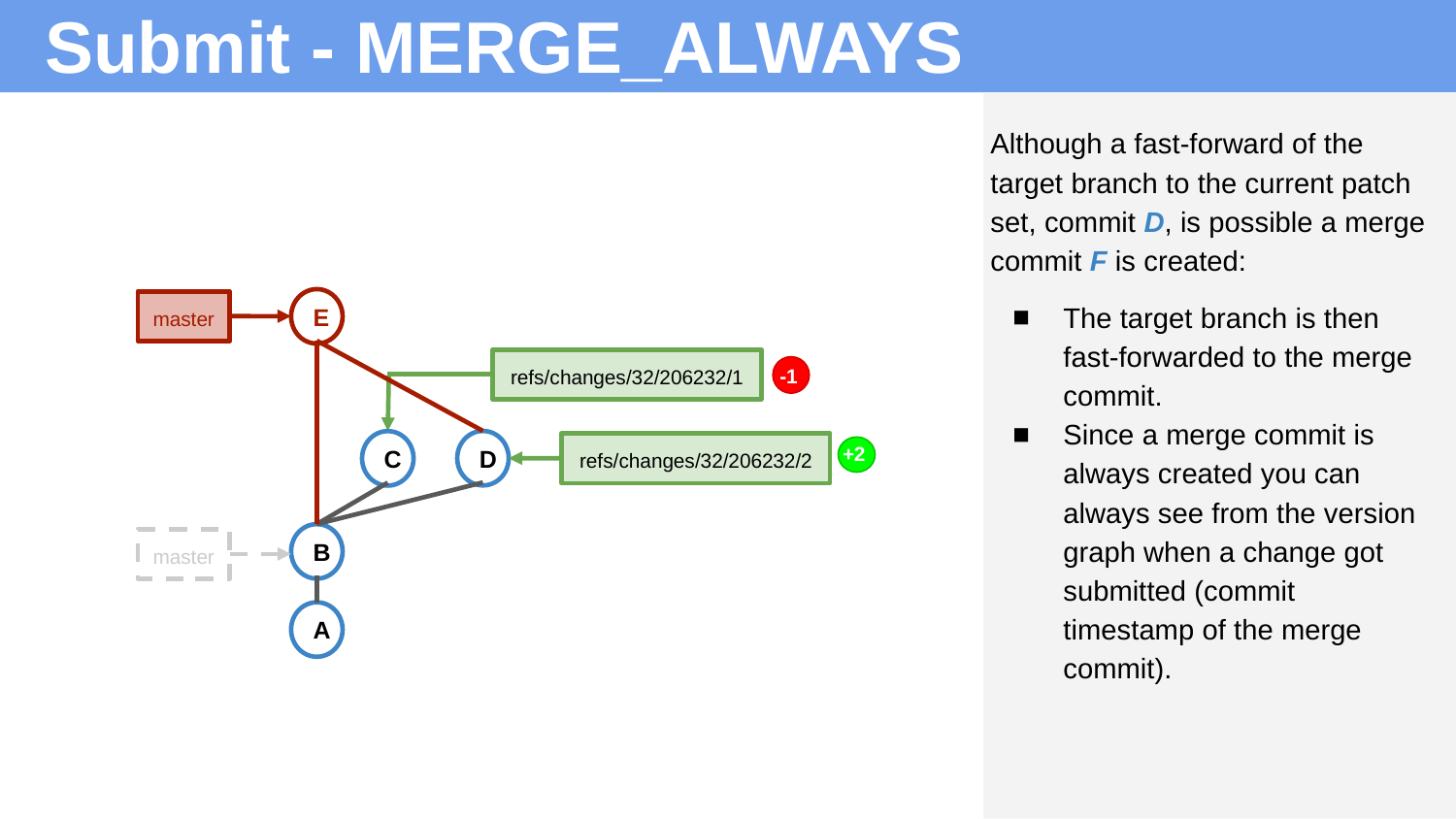

Submit - MERGE_ALWAYS

Although a fast-forward of the target branch to the current patch set, commit D, is possible a merge commit F is created:
The target branch is then fast-forwarded to the merge commit.
Since a merge commit is always created you can always see from the version graph when a change got submitted (commit timestamp of the merge commit).
E
master
-1

refs/changes/32/206232/1
+2

D
C
refs/changes/32/206232/2
B
master
A